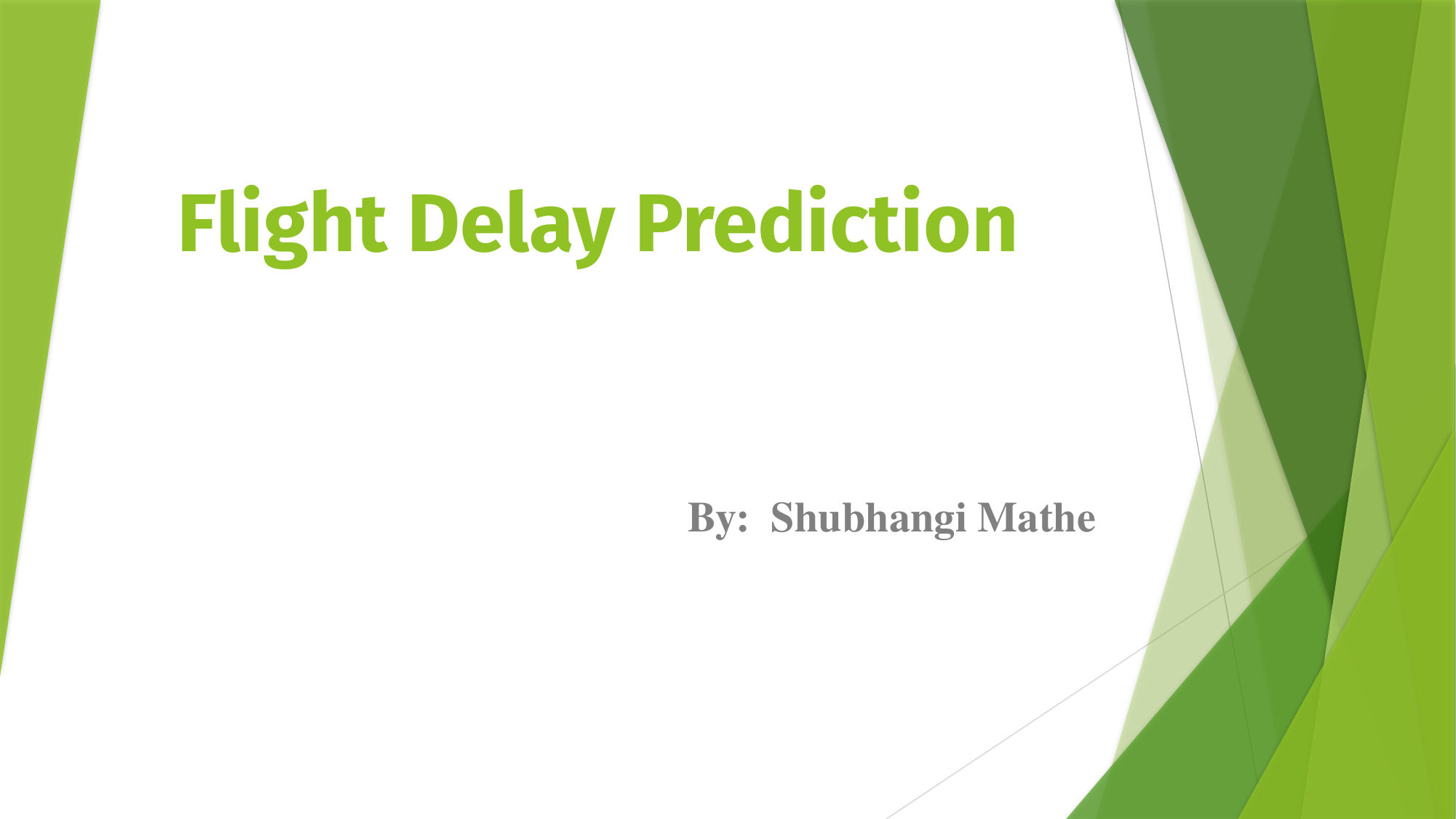

# Flight Delay Prediction
By:  Shubhangi Mathe